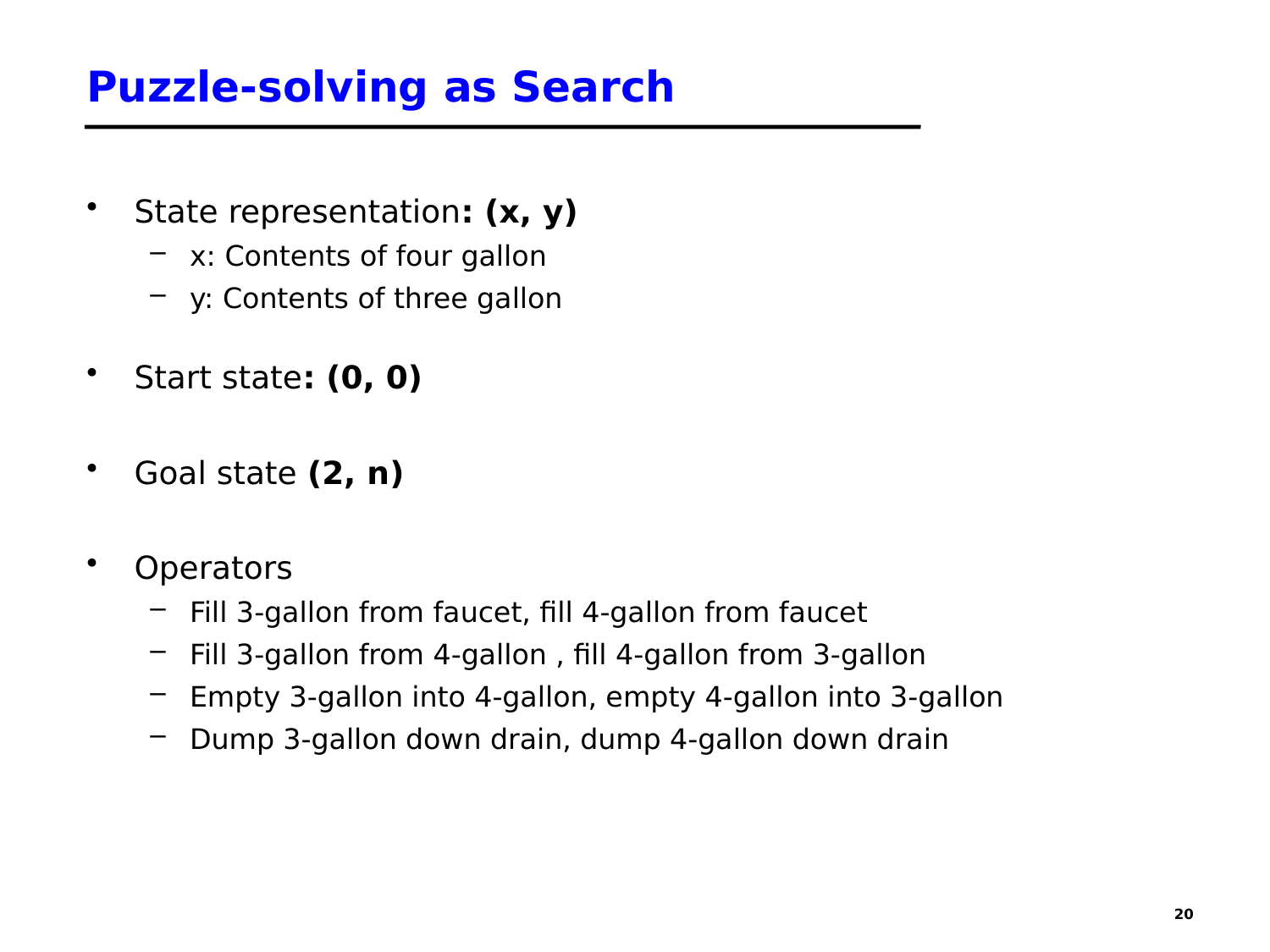

# Puzzle-solving as Search

State representation: (x, y)
x: Contents of four gallon
y: Contents of three gallon
Start state: (0, 0)

Goal state (2, n)

Operators
Fill 3-gallon from faucet, fill 4-gallon from faucet
Fill 3-gallon from 4-gallon , fill 4-gallon from 3-gallon
Empty 3-gallon into 4-gallon, empty 4-gallon into 3-gallon
Dump 3-gallon down drain, dump 4-gallon down drain